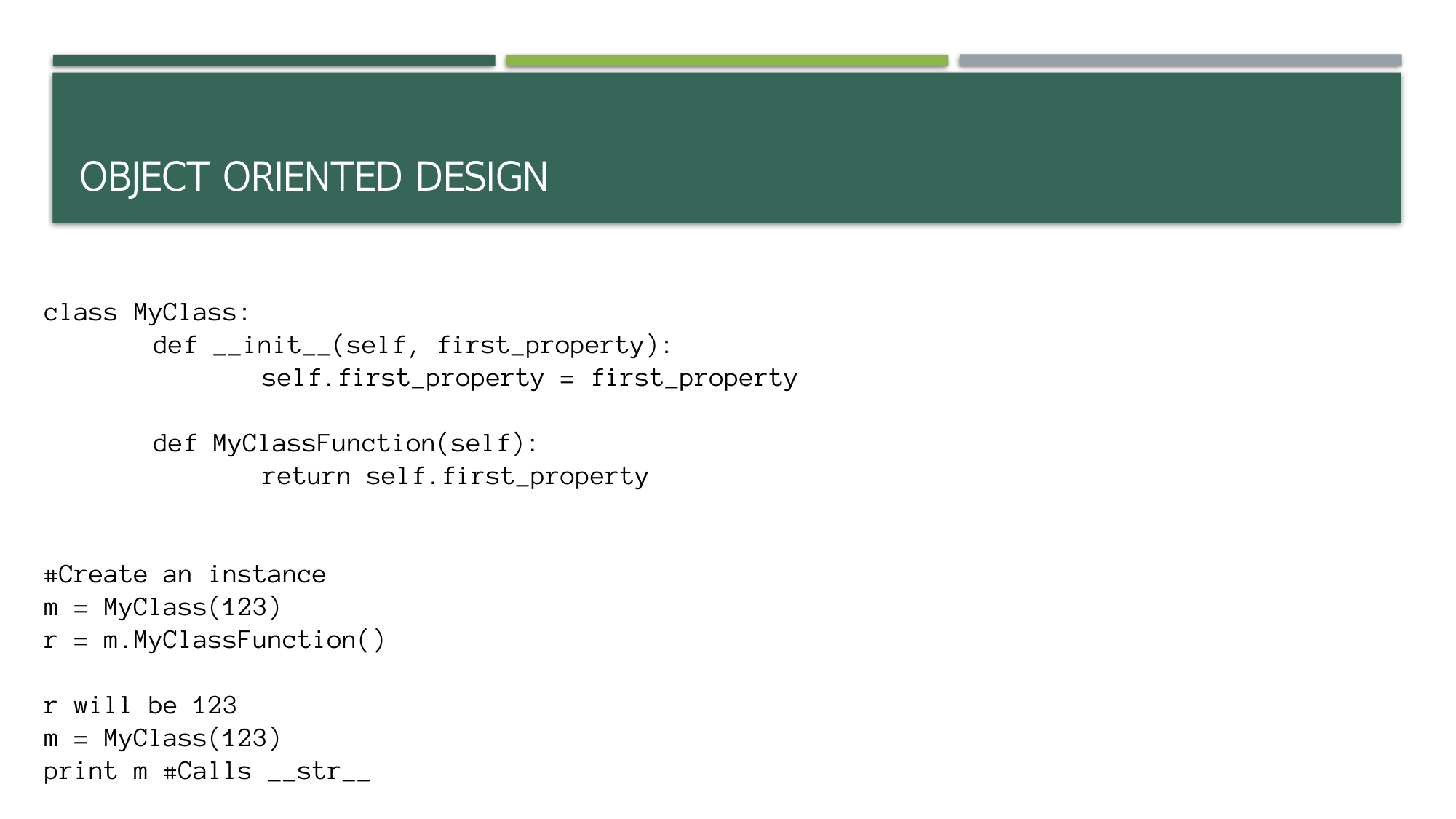

# Object Oriented Design
class MyClass:
	def __init__(self, first_property):
		self.first_property = first_property

	def MyClassFunction(self):
		return self.first_property

#Create an instance
m = MyClass(123)
r = m.MyClassFunction()

r will be 123
m = MyClass(123)
print m #Calls __str__